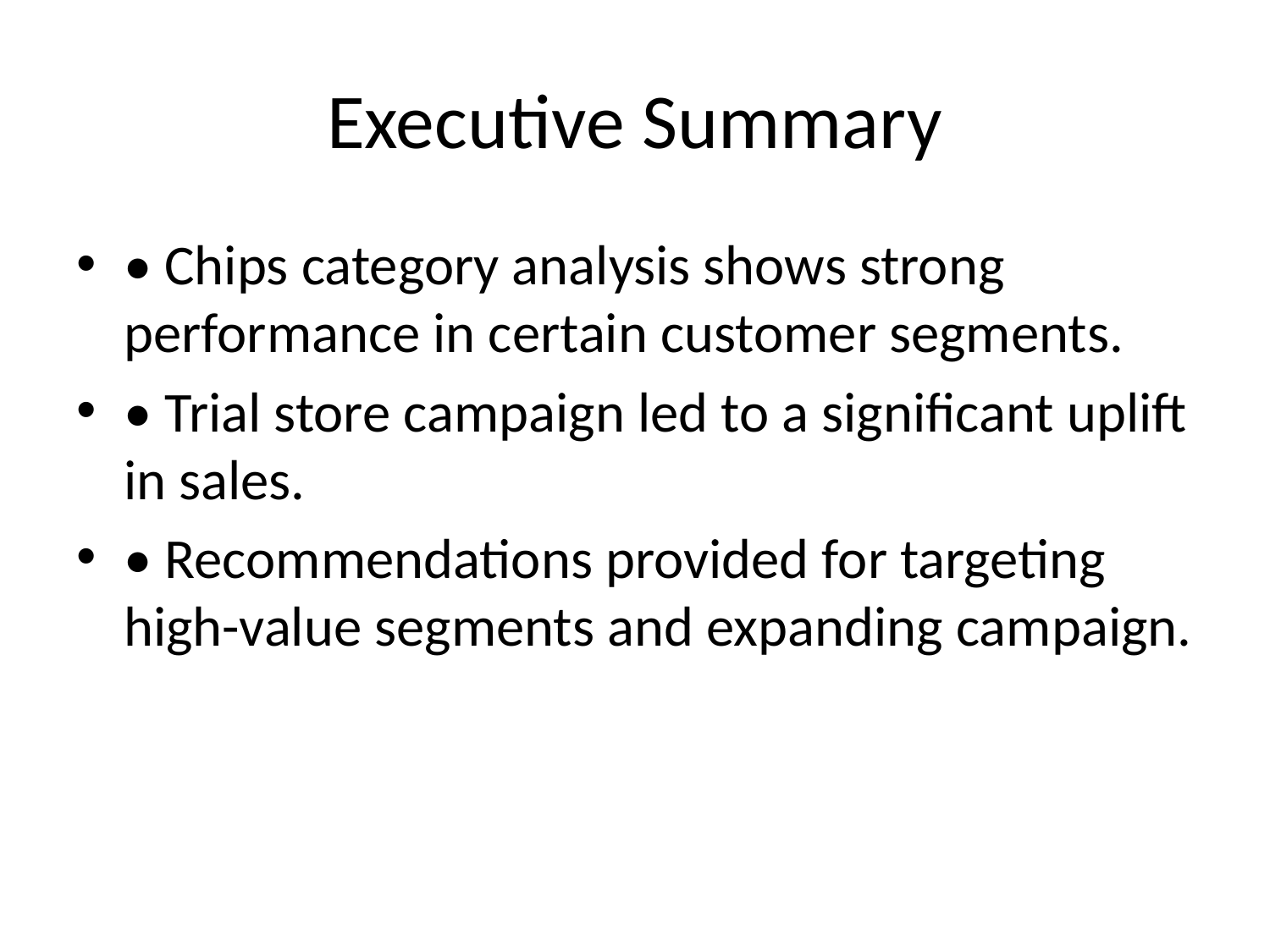

# Executive Summary
• Chips category analysis shows strong performance in certain customer segments.
• Trial store campaign led to a significant uplift in sales.
• Recommendations provided for targeting high-value segments and expanding campaign.